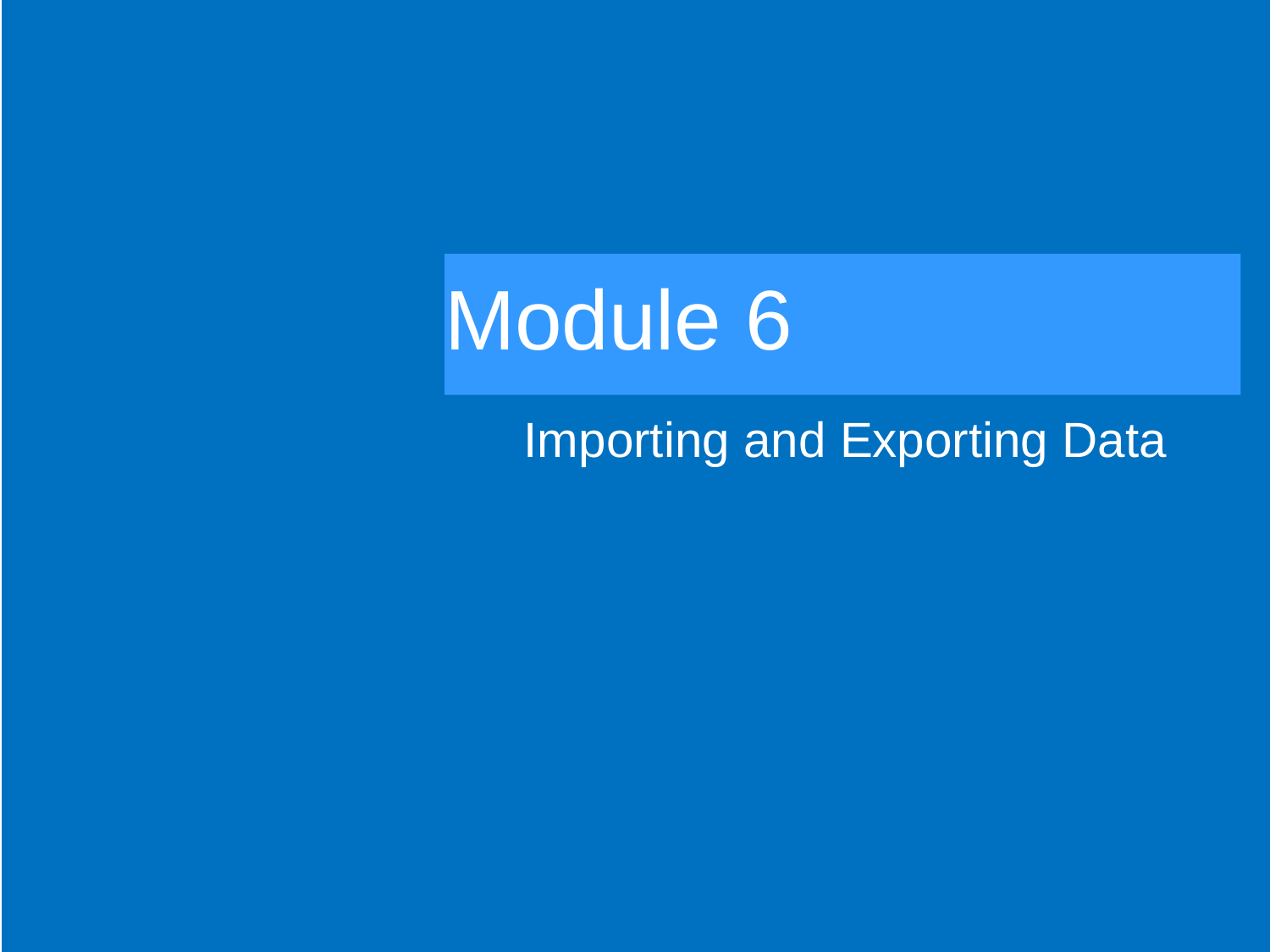

# Module 6
Importing and Exporting Data